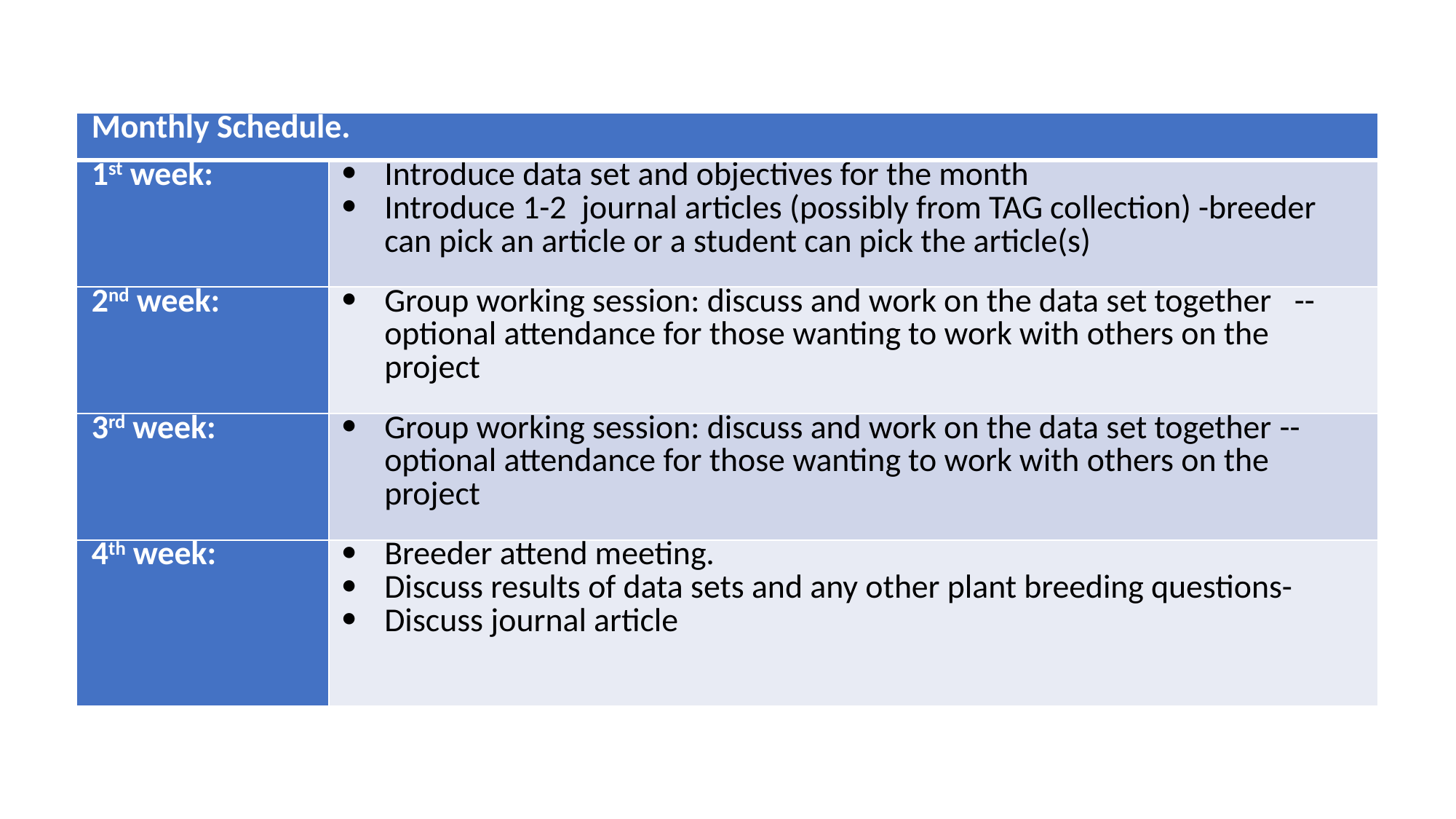

| Monthly Schedule. |  |
| --- | --- |
| 1st week: | Introduce data set and objectives for the month   Introduce 1-2  journal articles (possibly from TAG collection) -breeder can pick an article or a student can pick the article(s) |
| 2nd week: | Group working session: discuss and work on the data set together   -- optional attendance for those wanting to work with others on the project |
| 3rd week: | Group working session: discuss and work on the data set together -- optional attendance for those wanting to work with others on the project |
| 4th week: | Breeder attend meeting. Discuss results of data sets and any other plant breeding questions- Discuss journal article |